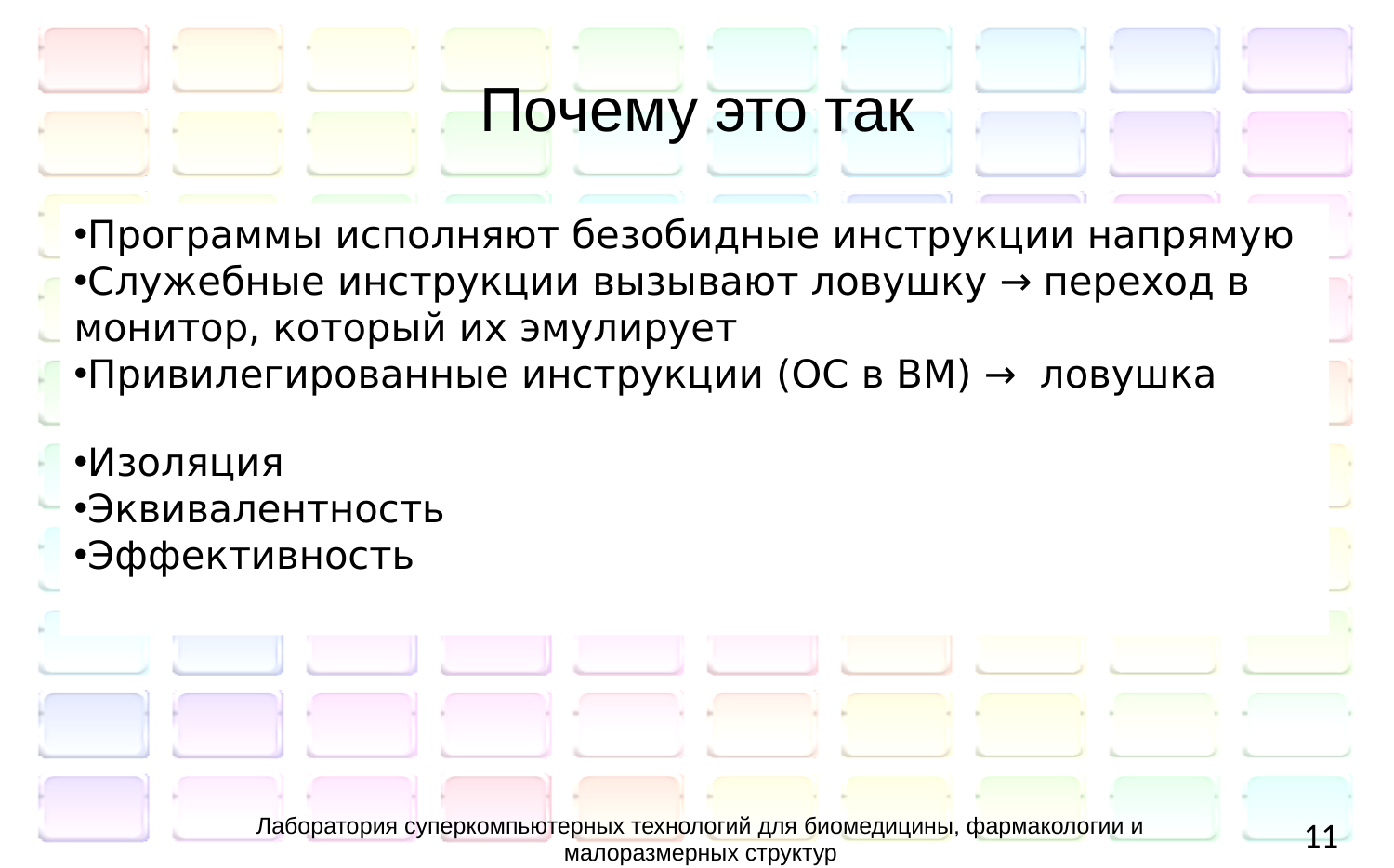

Почему это так
Программы исполняют безобидные инструкции напрямую
Служебные инструкции вызывают ловушку → переход в монитор, который их эмулирует
Привилегированные инструкции (ОС в ВМ) →  ловушка

Изоляция
Эквивалентность
Эффективность
Лаборатория суперкомпьютерных технологий для биомедицины, фармакологии и малоразмерных структур
11